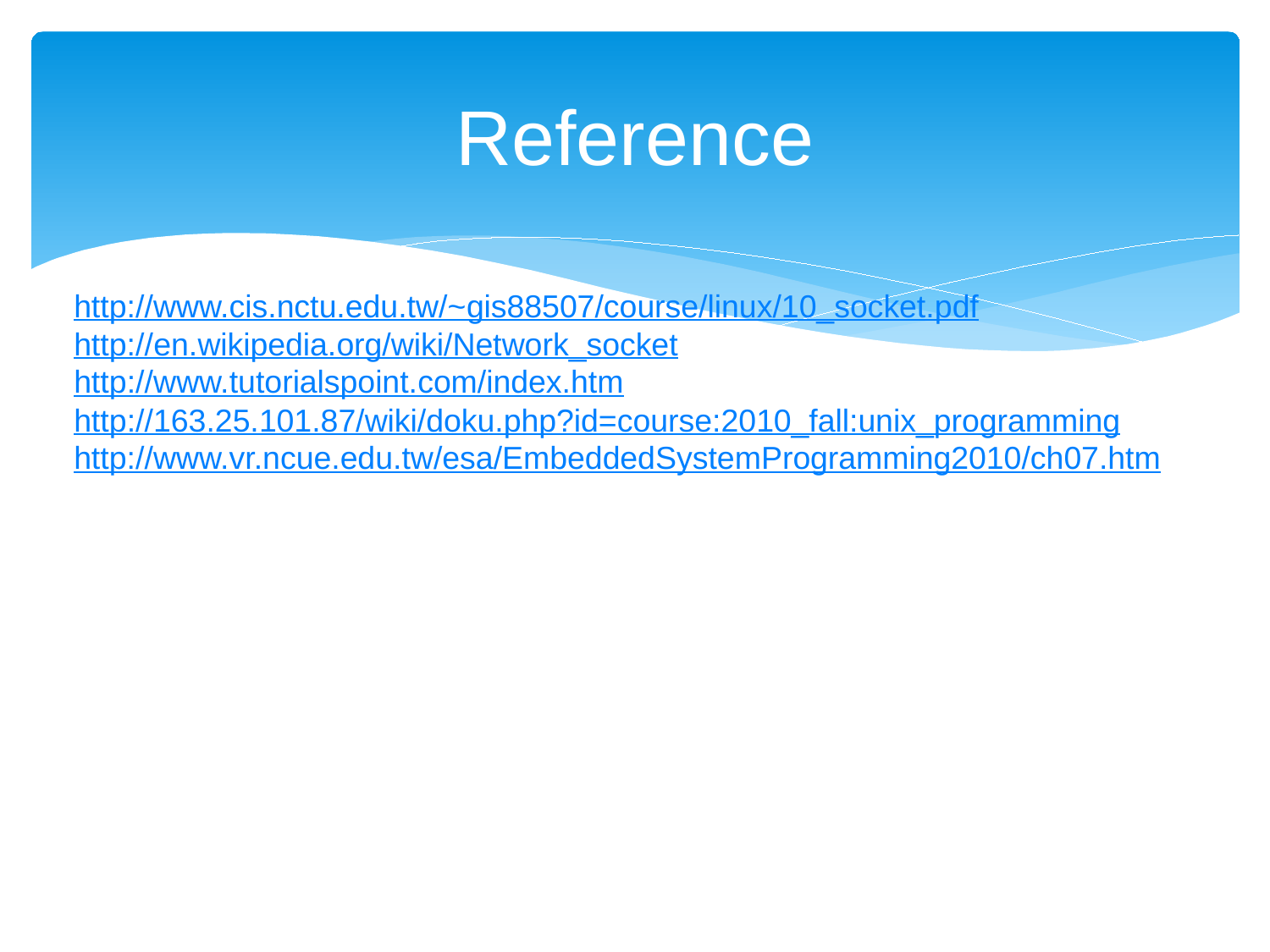

# Reference
http://www.cis.nctu.edu.tw/~gis88507/course/linux/10_socket.pdf
http://en.wikipedia.org/wiki/Network_socket
http://www.tutorialspoint.com/index.htm
http://163.25.101.87/wiki/doku.php?id=course:2010_fall:unix_programming
http://www.vr.ncue.edu.tw/esa/EmbeddedSystemProgramming2010/ch07.htm